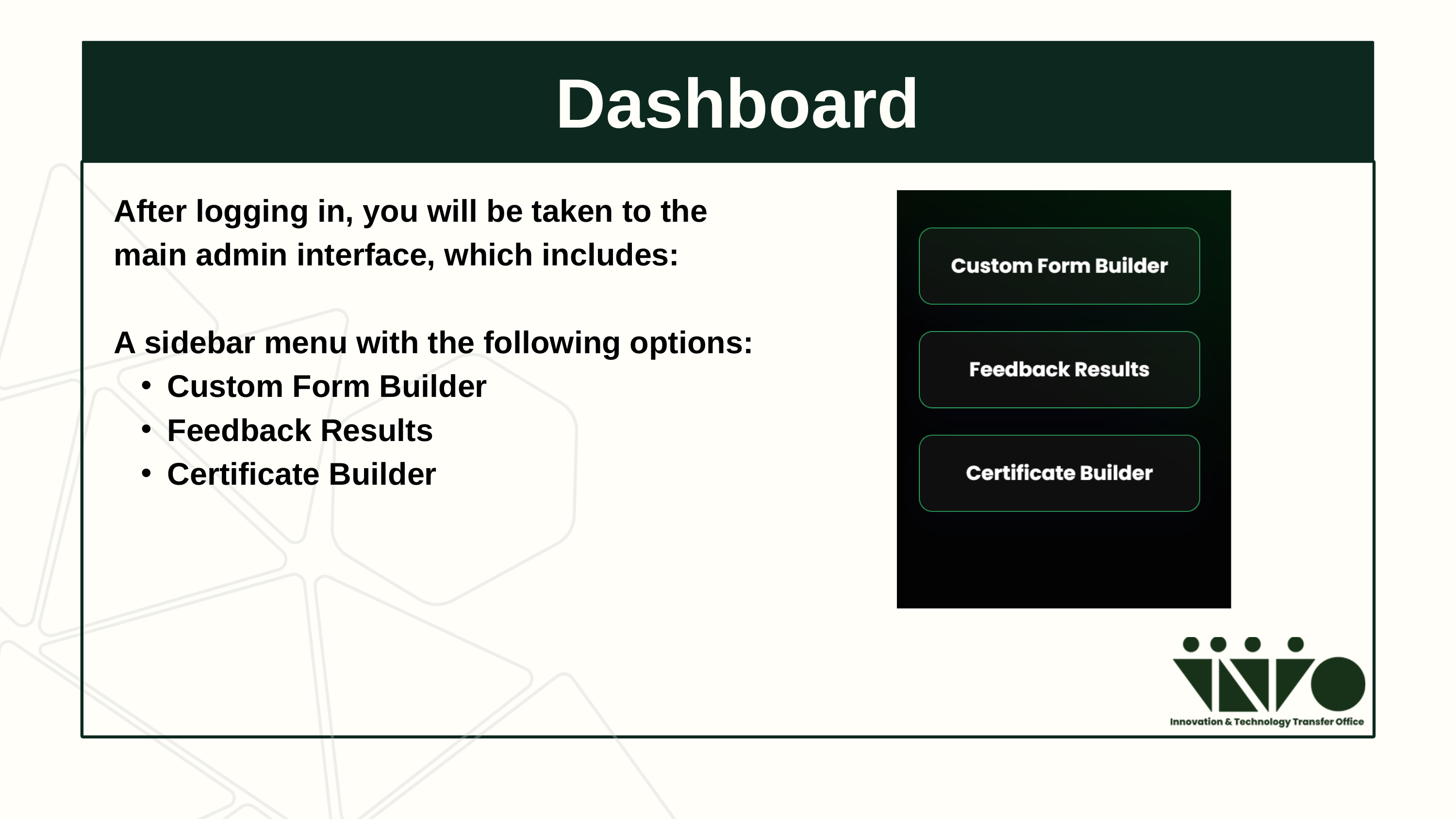

Dashboard

After logging in, you will be taken to the main admin interface, which includes:

A sidebar menu with the following options:
Custom Form Builder
Feedback Results
Certificate Builder